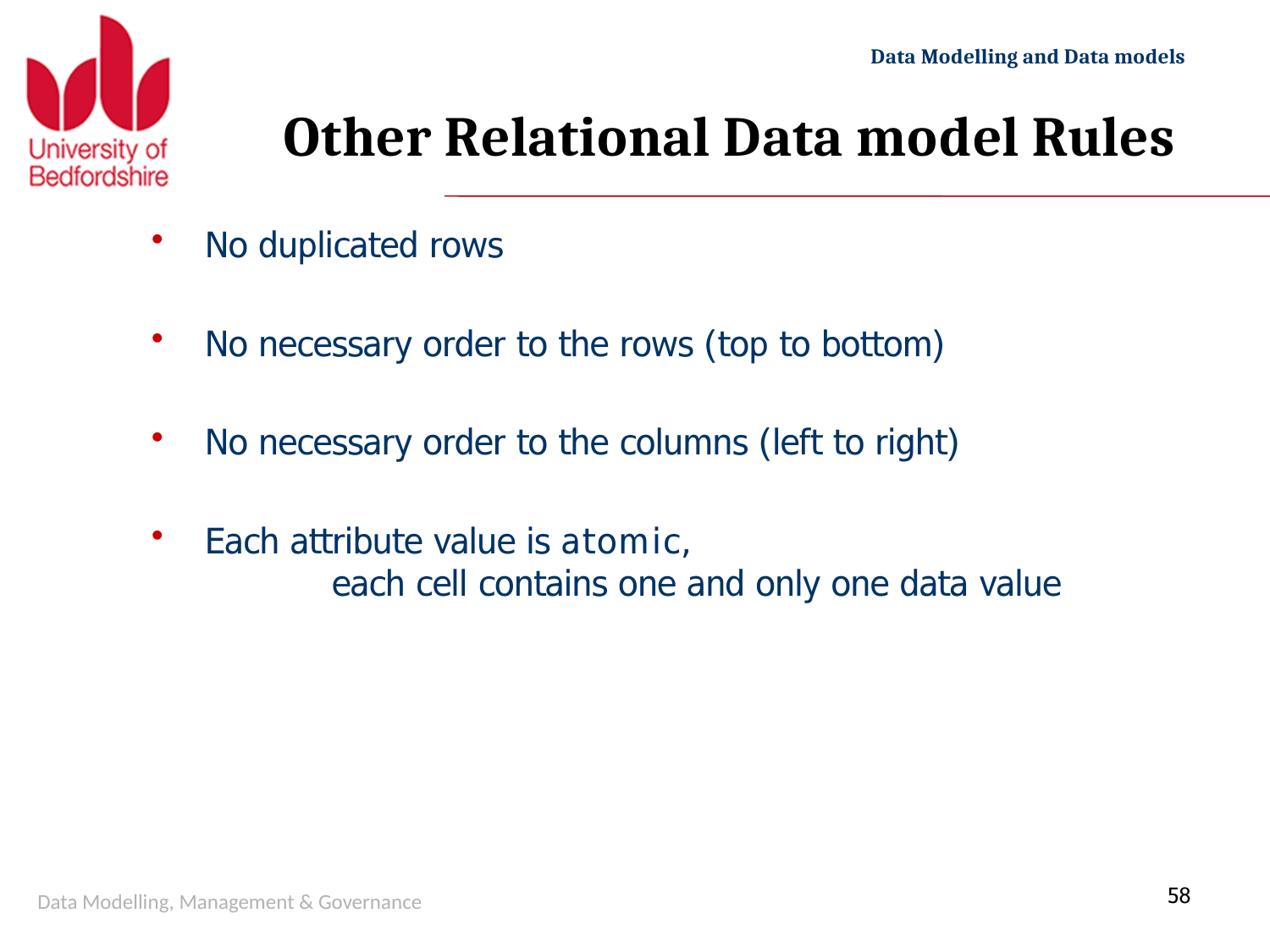

# Other Relational Data model Rules
No duplicated rows

No necessary order to the rows (top to bottom)

No necessary order to the columns (left to right)

Each attribute value is atomic,
	each cell contains one and only one data value

Data Modelling, Management & Governance